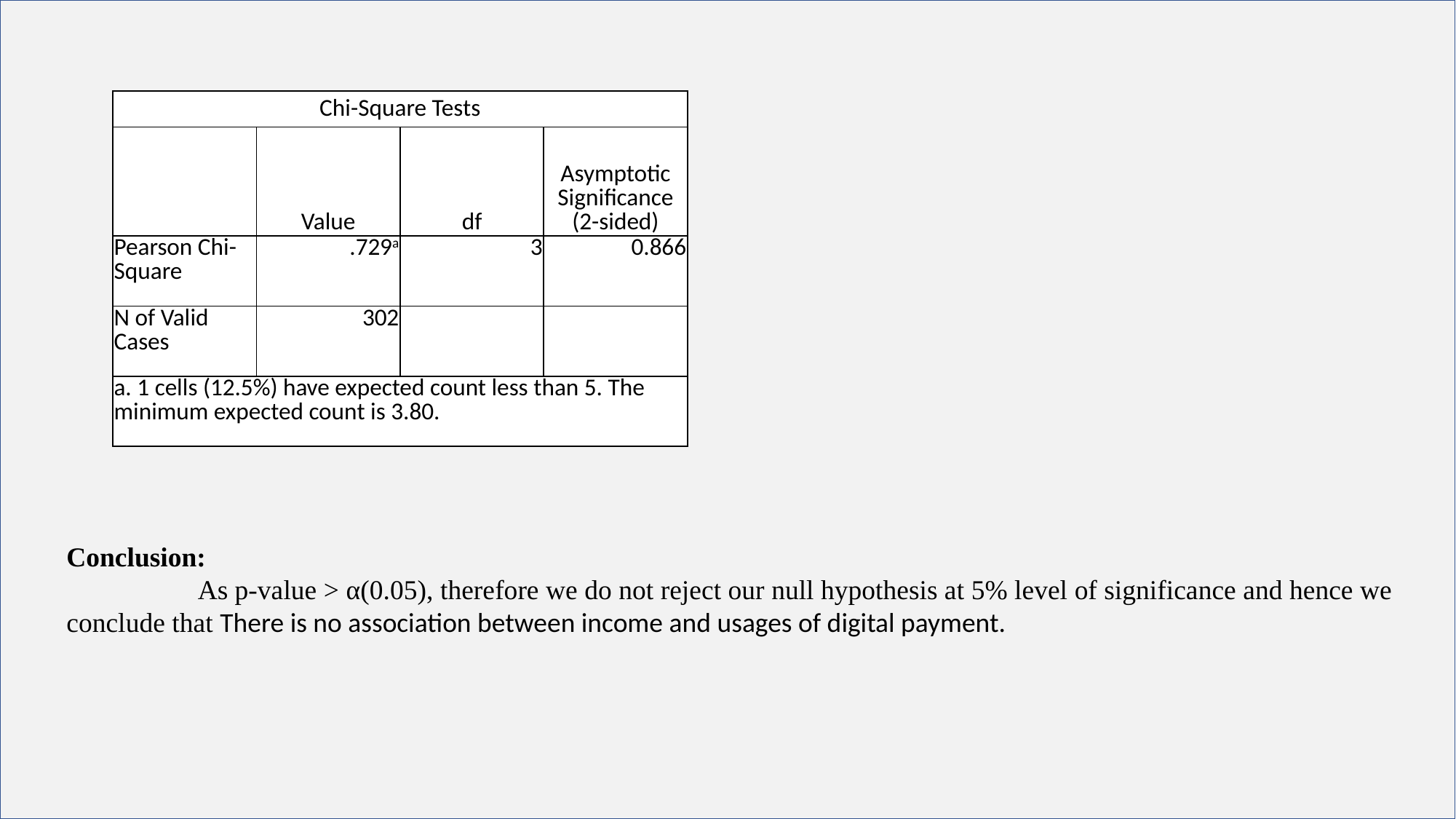

| Chi-Square Tests |  |  |  |
| --- | --- | --- | --- |
|  | Value | df | Asymptotic Significance (2-sided) |
| Pearson Chi-Square | .729a | 3 | 0.866 |
| N of Valid Cases | 302 |  |  |
| a. 1 cells (12.5%) have expected count less than 5. The minimum expected count is 3.80. |  |  |  |
Conclusion:
                   As p-value > α(0.05), therefore we do not reject our null hypothesis at 5% level of significance and hence we conclude that There is no association between income and usages of digital payment.